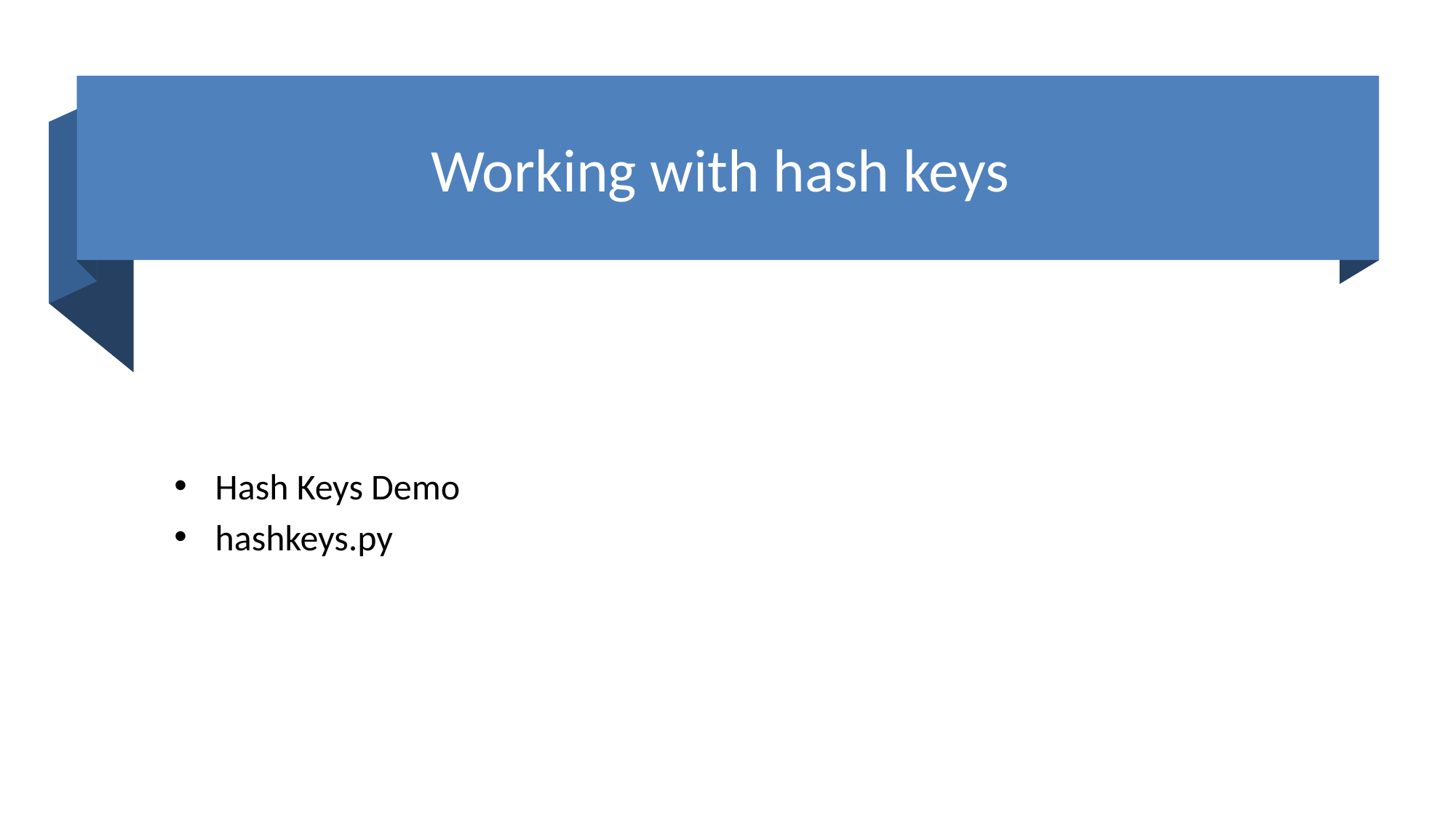

# Working with hash keys

Hash Keys Demo
hashkeys.py